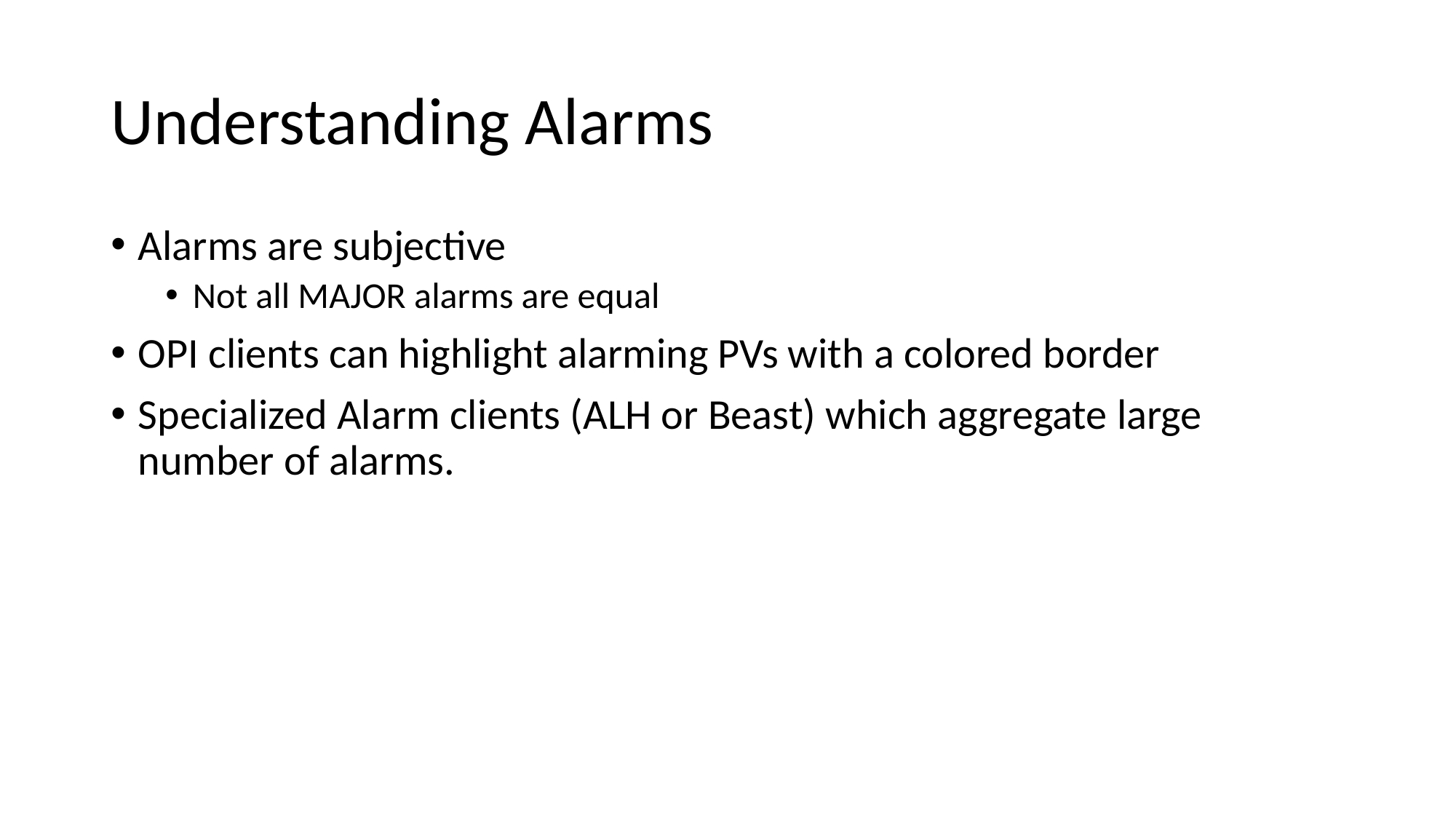

# Understanding Alarms
Alarms are subjective
Not all MAJOR alarms are equal
OPI clients can highlight alarming PVs with a colored border
Specialized Alarm clients (ALH or Beast) which aggregate large number of alarms.